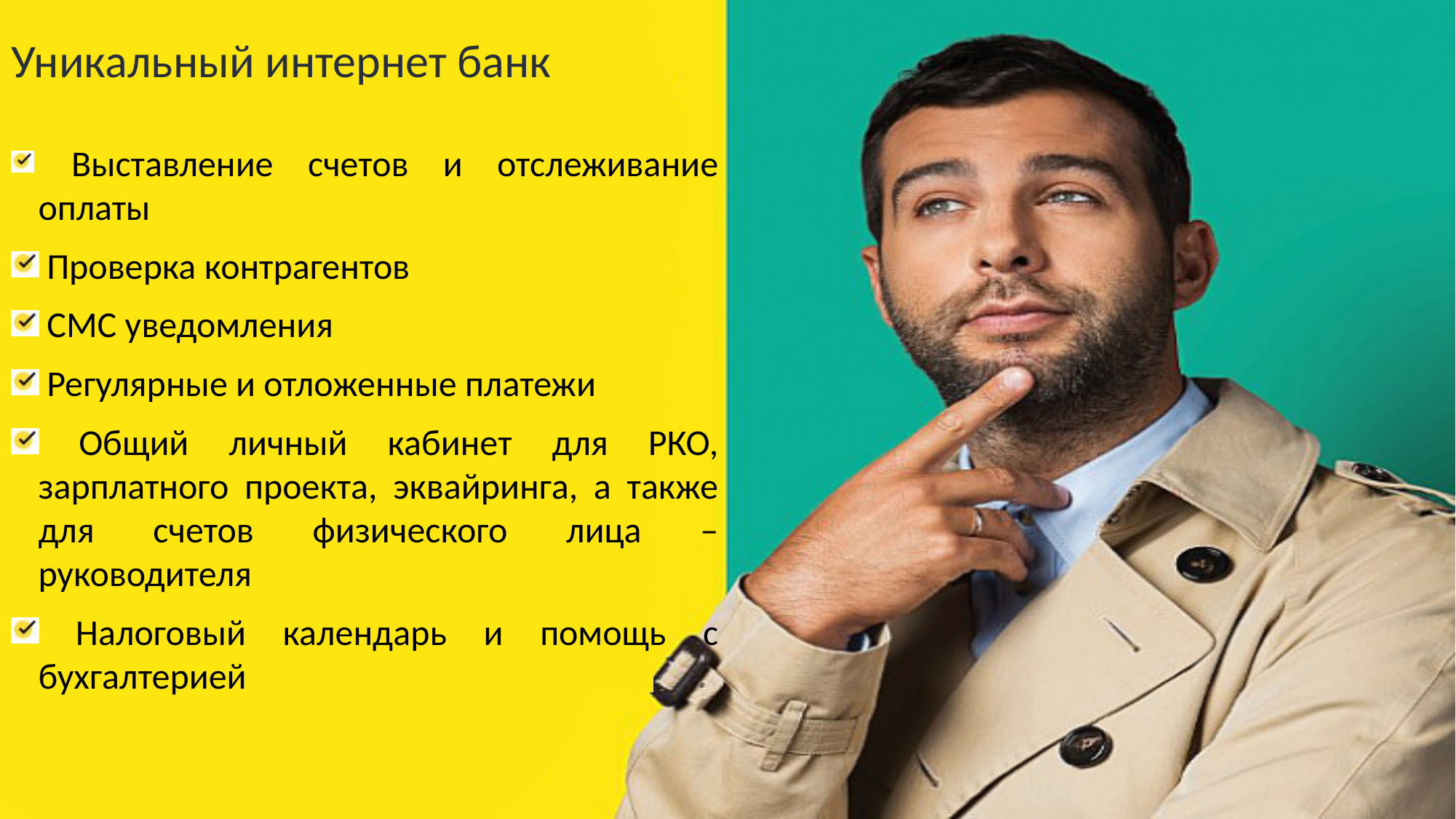

# Уникальный интернет банк
 Выставление счетов и отслеживание оплаты
 Проверка контрагентов
 СМС уведомления
 Регулярные и отложенные платежи
 Общий личный кабинет для РКО, зарплатного проекта, эквайринга, а также для счетов физического лица – руководителя
 Налоговый календарь и помощь с бухгалтерией